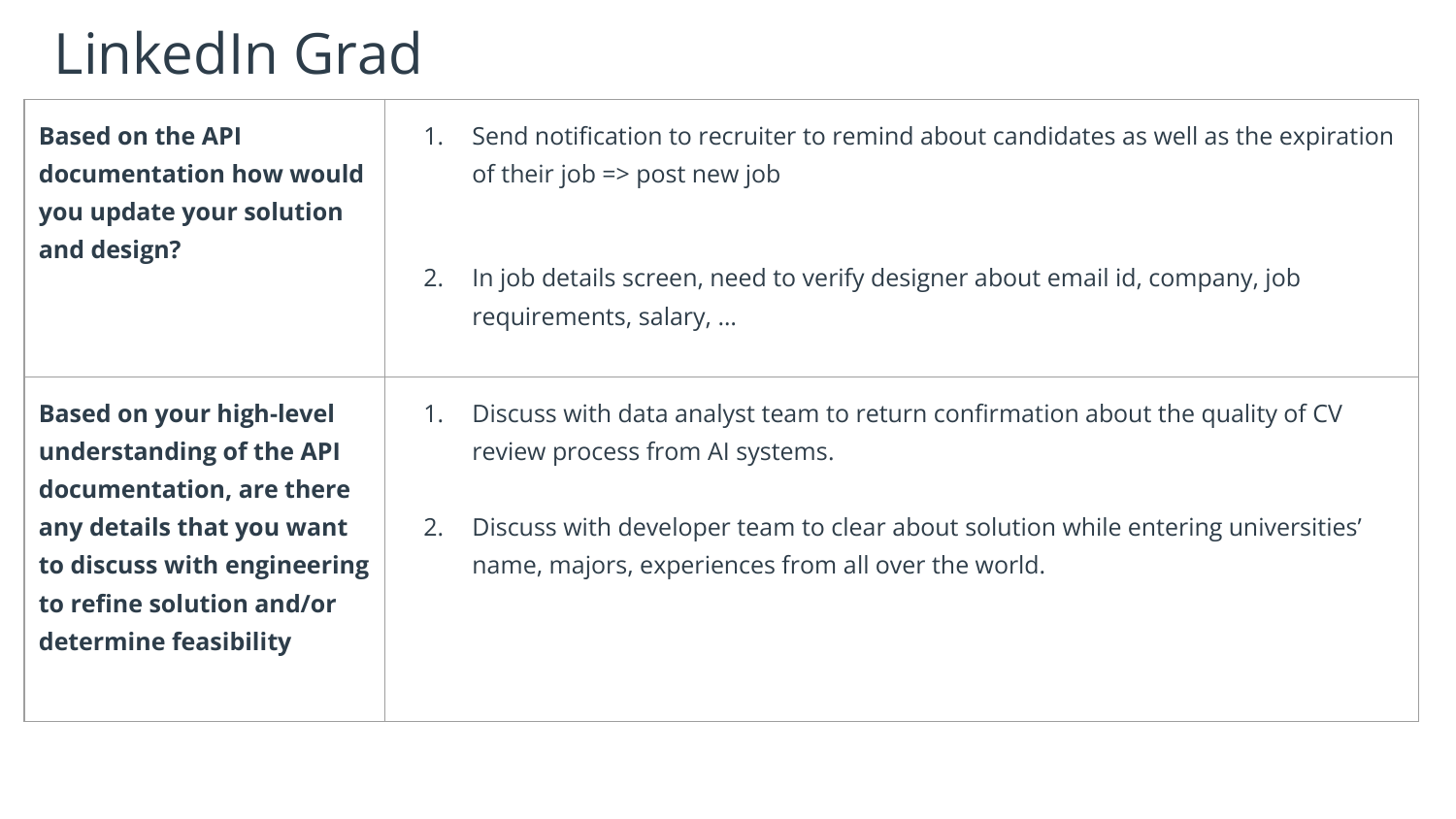

# LinkedIn Grad
| Based on the API documentation how would you update your solution and design? | Send notification to recruiter to remind about candidates as well as the expiration of their job => post new job In job details screen, need to verify designer about email id, company, job requirements, salary, … |
| --- | --- |
| Based on your high-level understanding of the API documentation, are there any details that you want to discuss with engineering to refine solution and/or determine feasibility | Discuss with data analyst team to return confirmation about the quality of CV review process from AI systems. Discuss with developer team to clear about solution while entering universities’ name, majors, experiences from all over the world. |